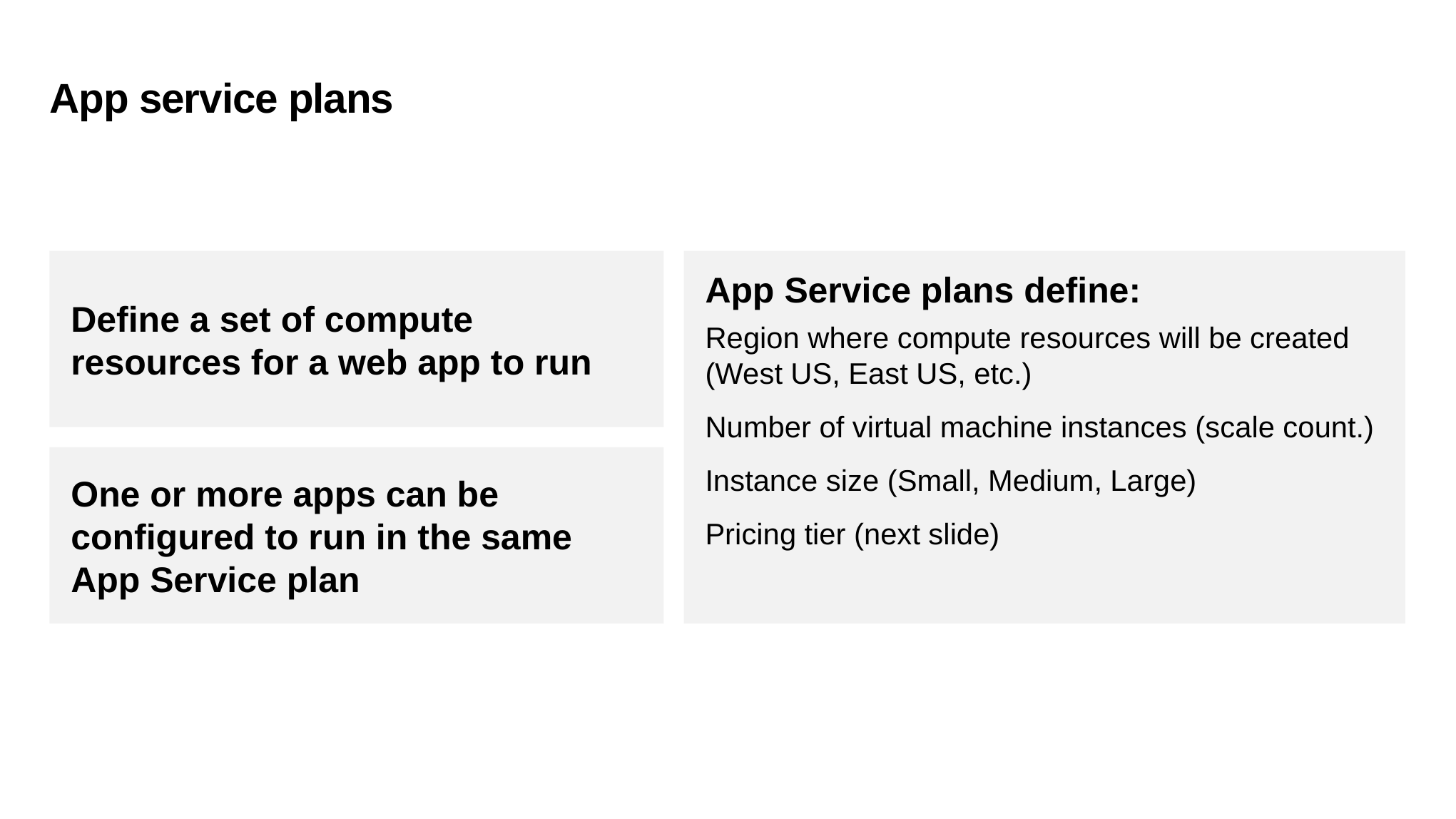

# App service plans
Define a set of compute resources for a web app to run
App Service plans define:
Region where compute resources will be created (West US, East US, etc.)
Number of virtual machine instances (scale count.)
Instance size (Small, Medium, Large)
Pricing tier (next slide)
One or more apps can be configured to run in the same App Service plan